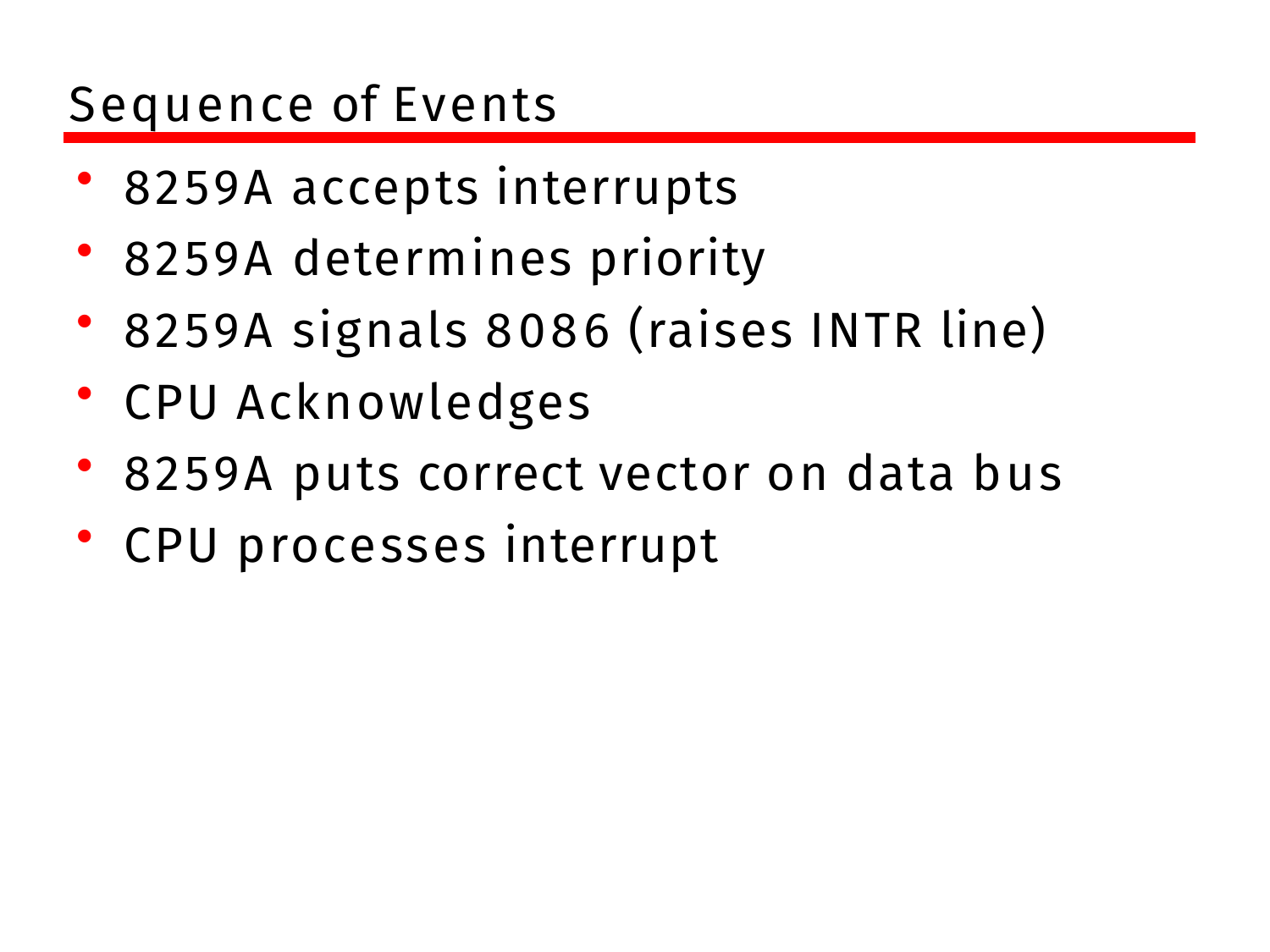

Sequence of Events
8259A accepts interrupts
8259A determines priority
8259A signals 8086 (raises INTR line)
CPU Acknowledges
8259A puts correct vector on data bus
CPU processes interrupt